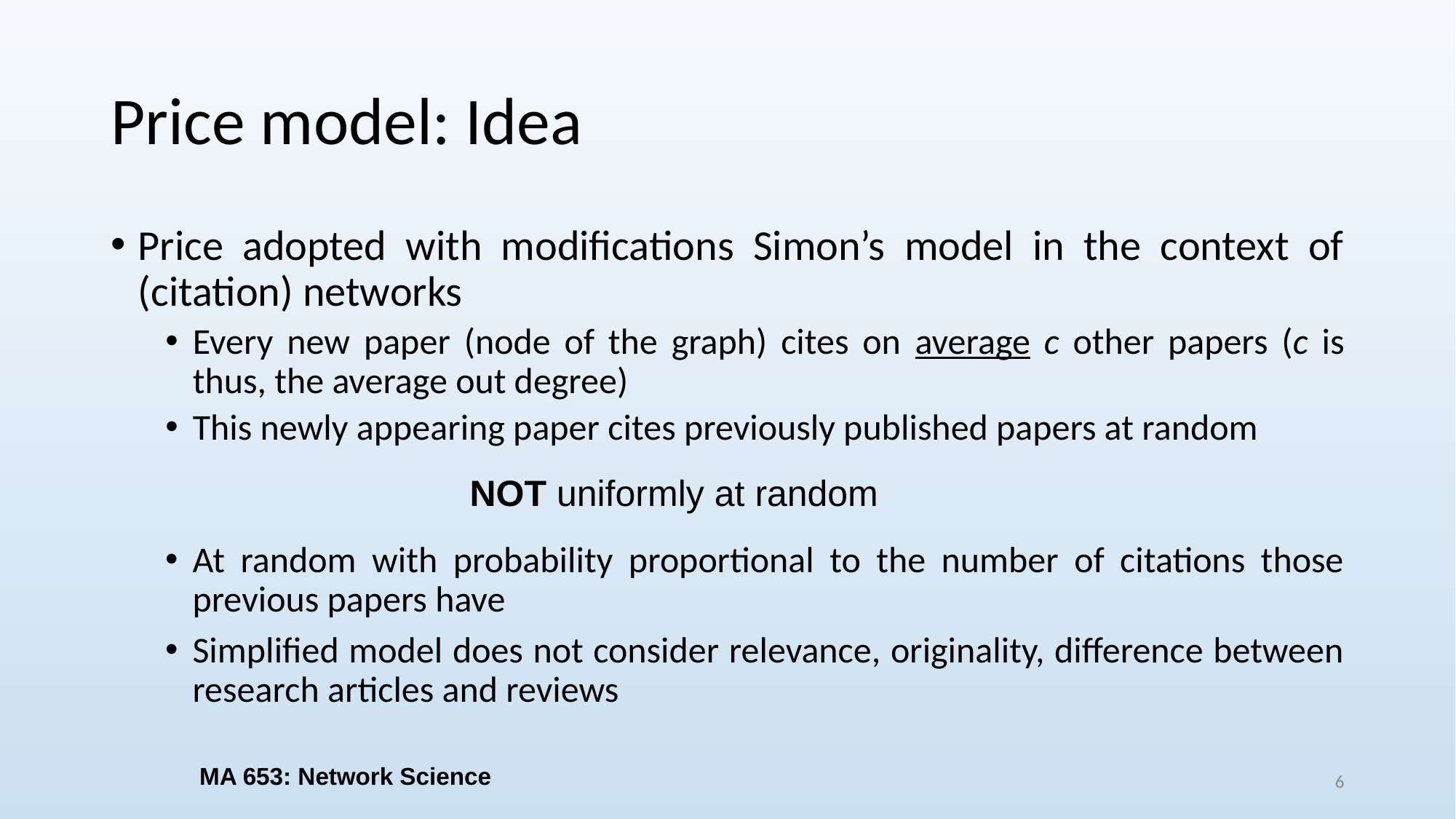

# Price model: Idea
Price adopted with modifications Simon’s model in the context of (citation) networks
Every new paper (node of the graph) cites on average c other papers (c is thus, the average out degree)
This newly appearing paper cites previously published papers at random

NOT uniformly at random
At random with probability proportional to the number of citations those previous papers have
Simplified model does not consider relevance, originality, difference between research articles and reviews
MA 653: Network Science
6